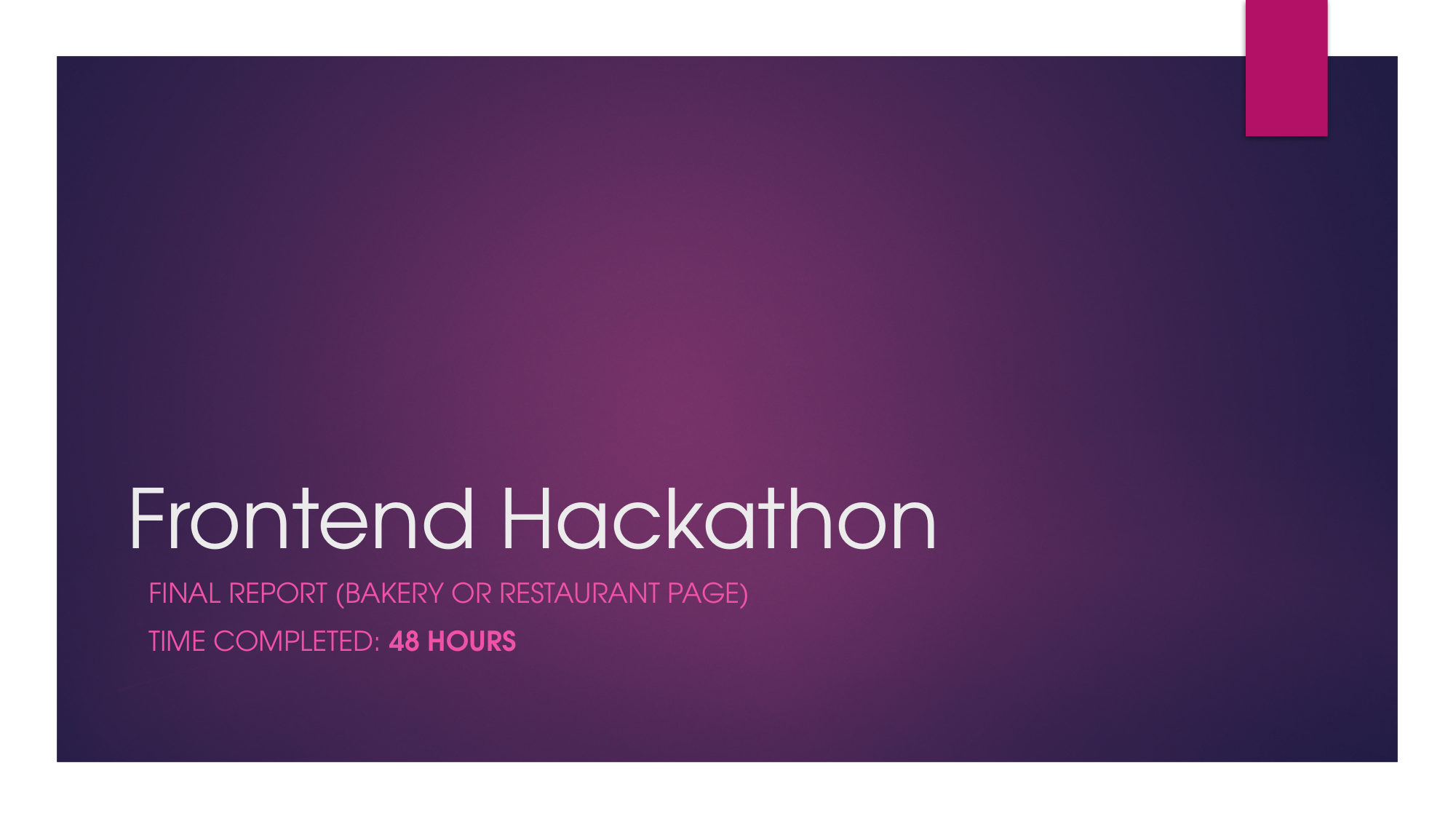

# Frontend Hackathon
Final report (Bakery or restaurant page)
Time completed: 48 hours